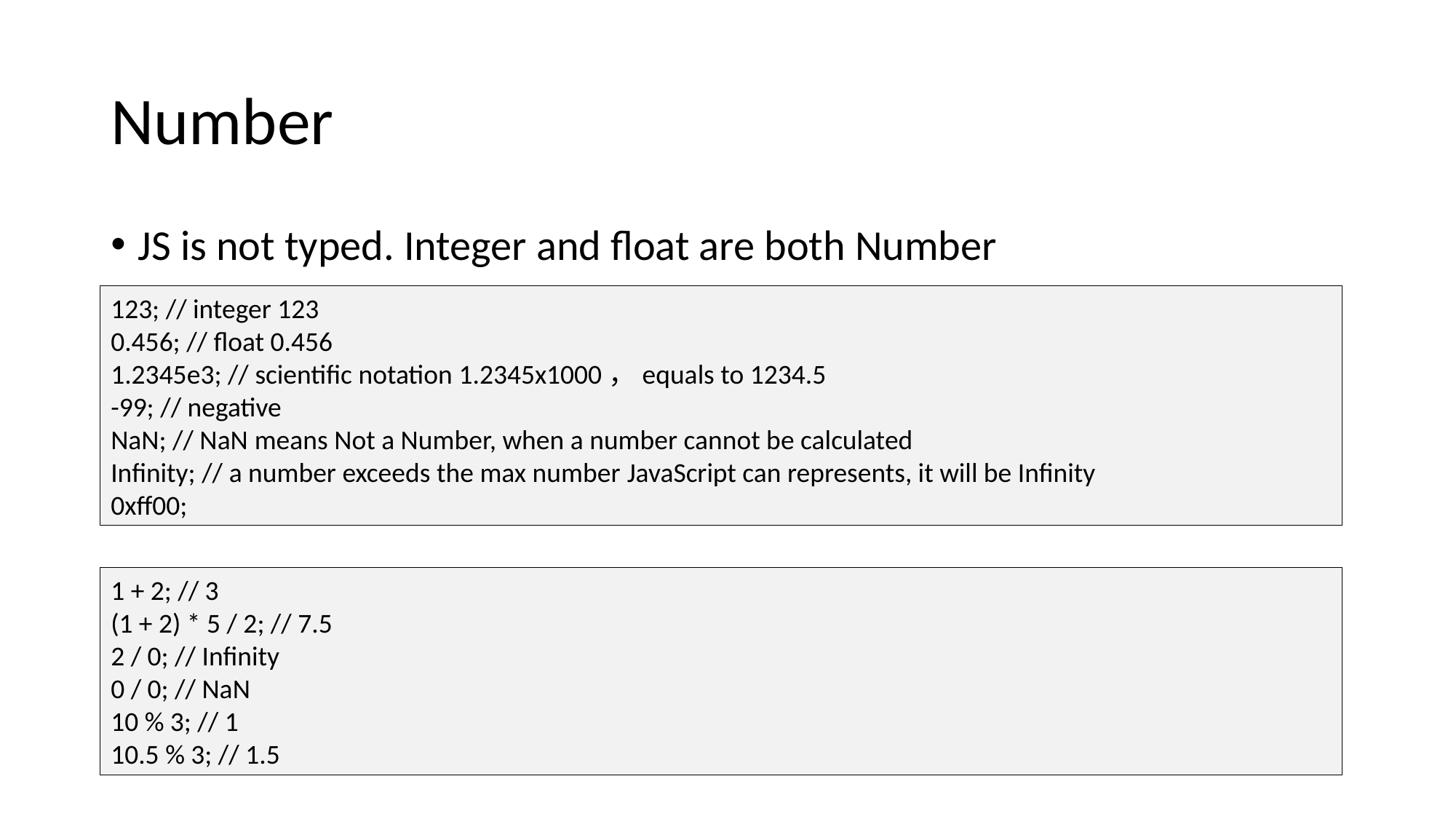

# Number
JS is not typed. Integer and float are both Number

123; // integer 123
0.456; // float 0.456
1.2345e3; // scientific notation 1.2345x1000，equals to 1234.5
-99; // negative
NaN; // NaN means Not a Number, when a number cannot be calculated
Infinity; // a number exceeds the max number JavaScript can represents, it will be Infinity
0xff00;
1 + 2; // 3
(1 + 2) * 5 / 2; // 7.5
2 / 0; // Infinity
0 / 0; // NaN
10 % 3; // 1
10.5 % 3; // 1.5